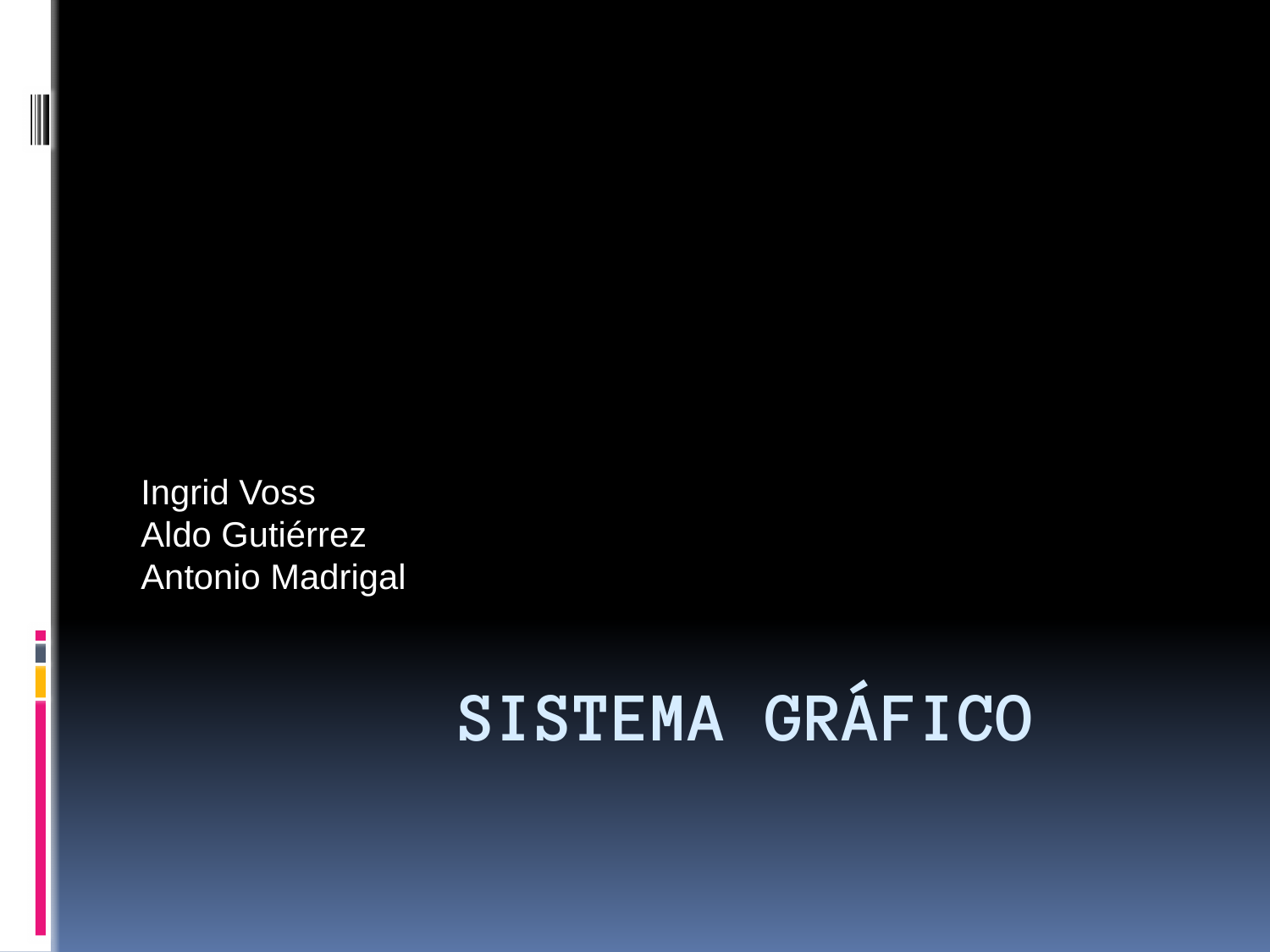

Ingrid Voss
Aldo Gutiérrez
Antonio Madrigal
# Sistema Gráfico